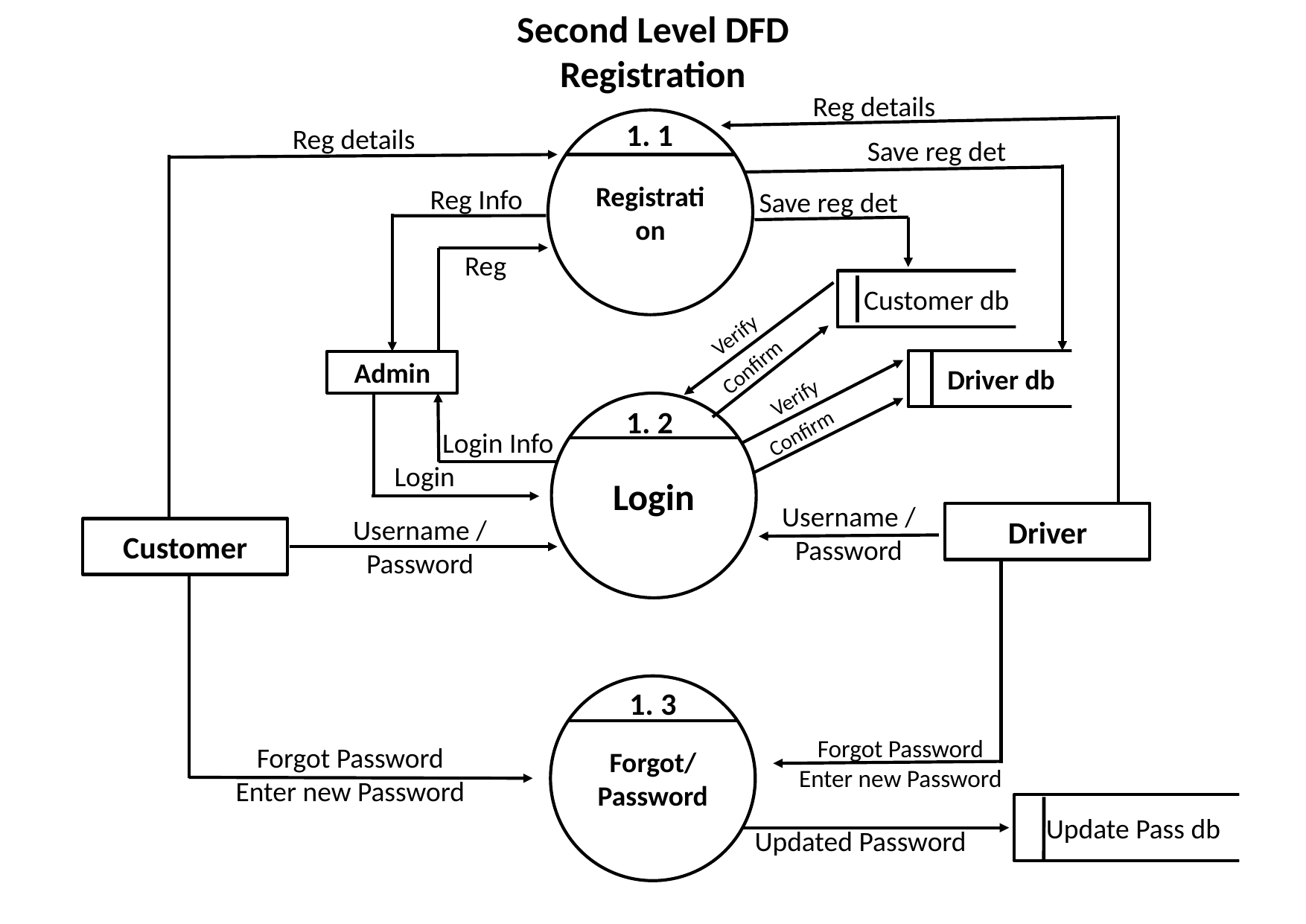

Second Level DFD
Registration
Reg details
Registration
1. 1
Reg details
Save reg det
Reg Info
Save reg det
Reg

  Customer db
Verify

Confirm
Driver db
Admin
Verify
Login
1. 2
Confirm
Login Info
Login
Username /
Password
Driver
Username /
Password
Customer
Forgot/
Password
1. 3
Forgot Password
Enter new Password
Forgot Password
Enter new Password

Update Pass db
Updated Password